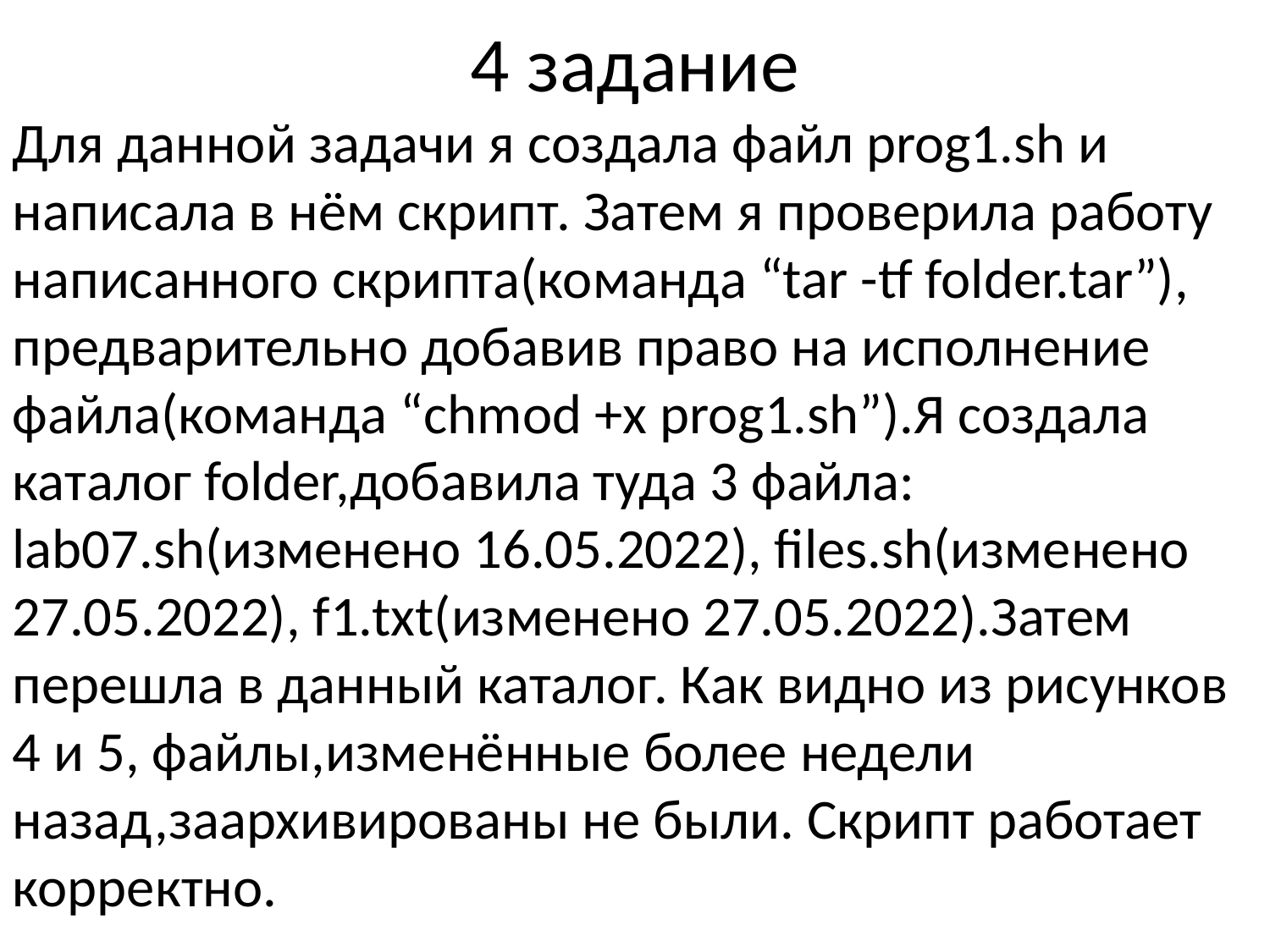

# 4 задание
Для данной задачи я создала файл prog1.sh и написала в нём скрипт. Затем я проверила работу написанного скрипта(команда “tar -tf folder.tar”), предварительно добавив право на исполнение файла(команда “chmod +x prog1.sh”).Я создала каталог folder,добавила туда 3 файла: lab07.sh(изменено 16.05.2022), files.sh(изменено 27.05.2022), f1.txt(изменено 27.05.2022).Затем перешла в данный каталог. Как видно из рисунков 4 и 5, файлы,изменённые более недели назад,заархивированы не были. Скрипт работает корректно.